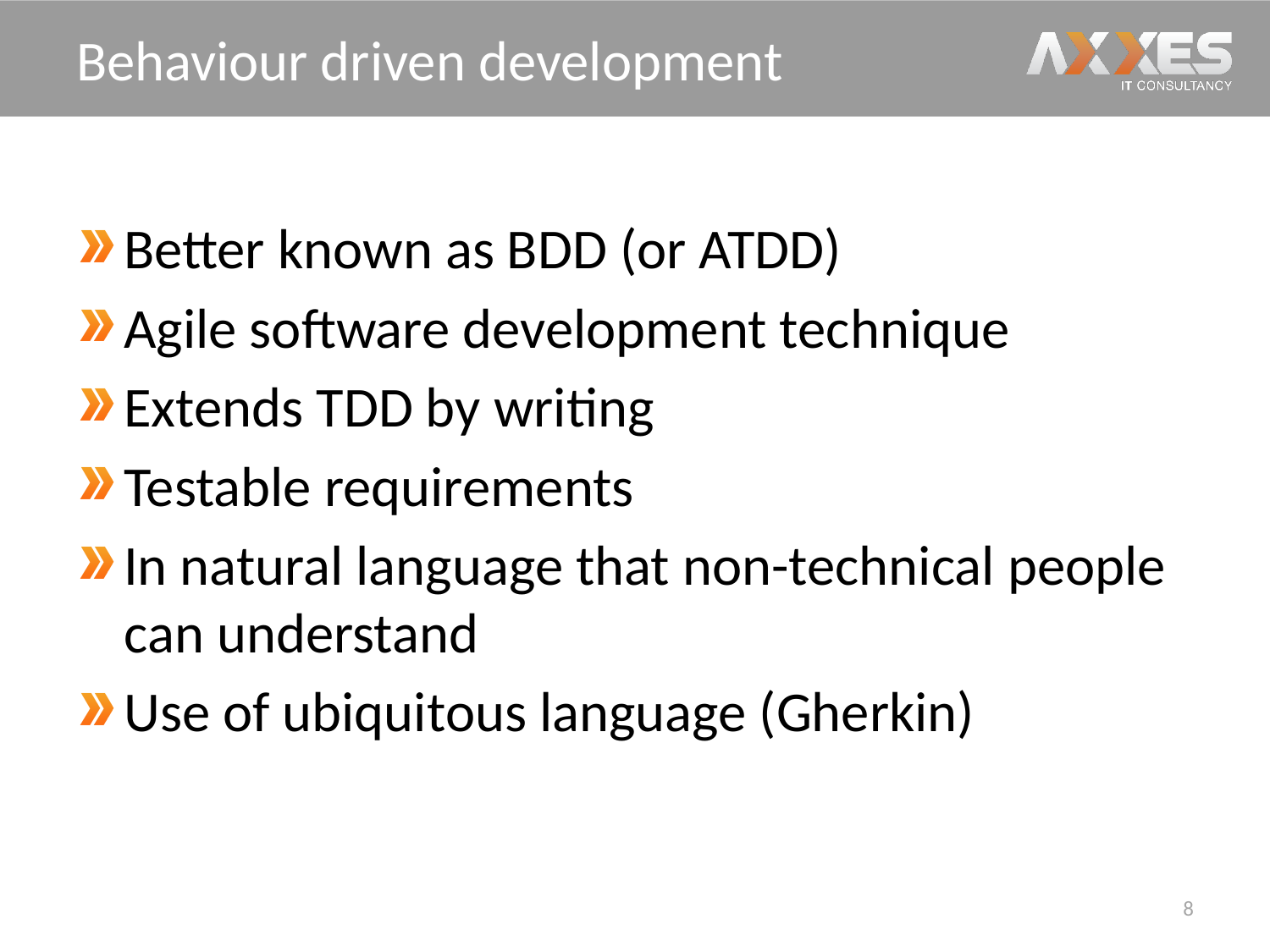

# Behaviour driven development
Better known as BDD (or ATDD)
Agile software development technique
Extends TDD by writing
Testable requirements
In natural language that non-technical people can understand
Use of ubiquitous language (Gherkin)
8